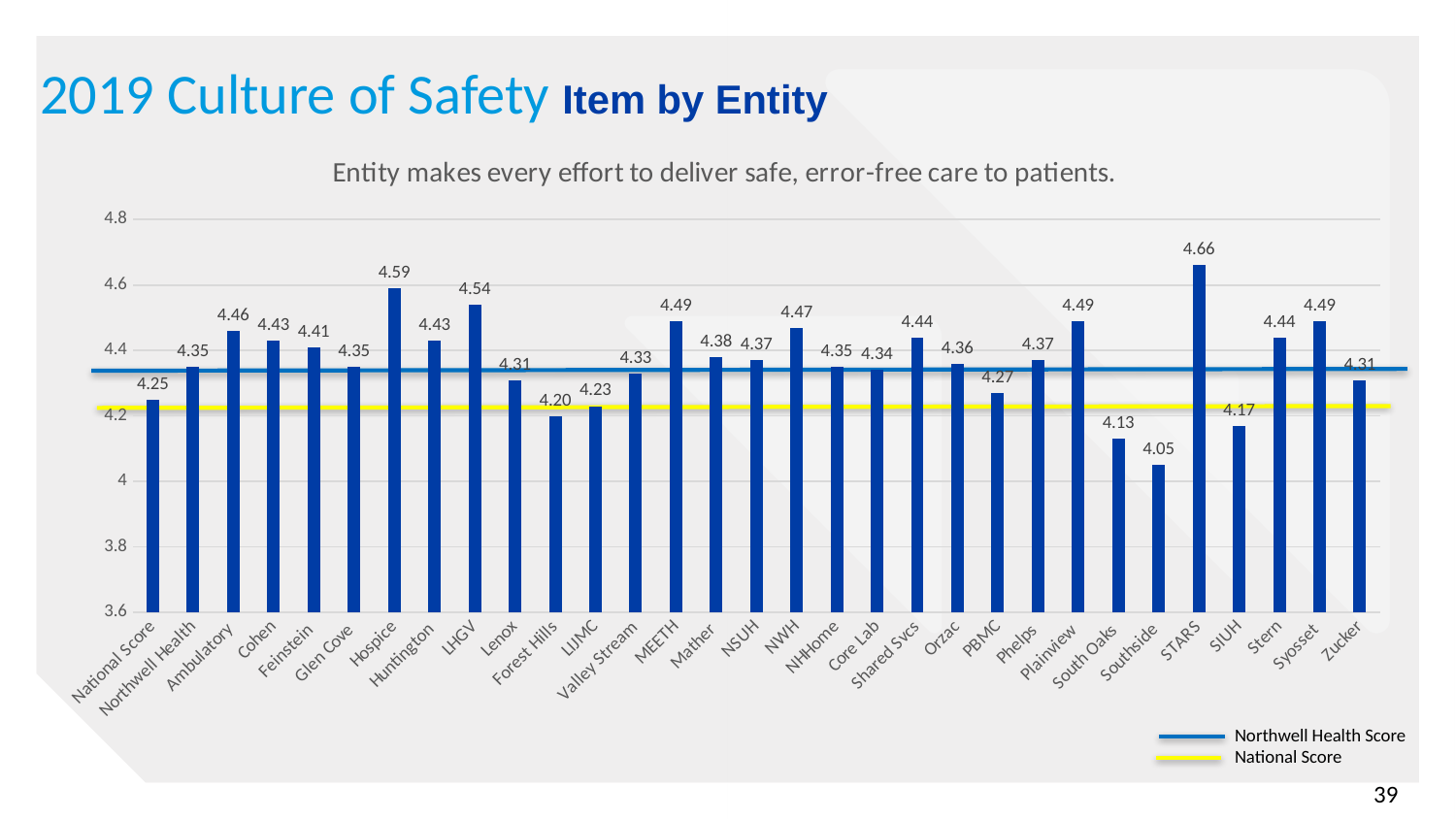

2019 Culture of Safety Item by Entity

### Chart:

| Category | Entity makes every effort to deliver safe, error-free care to patients. |
|---|---|
| National Score | 4.25 |
| Northwell Health | 4.35 |
| Ambulatory  | 4.46 |
| Cohen | 4.43 |
| Feinstein  | 4.41 |
| Glen Cove  | 4.35 |
| Hospice | 4.59 |
| Huntington  | 4.43 |
| LHGV | 4.54 |
| Lenox | 4.31 |
|  Forest Hills | 4.2 |
| LIJMC | 4.23 |
| Valley Stream | 4.33 |
| MEETH | 4.49 |
| Mather  | 4.38 |
| NSUH | 4.37 |
| NWH | 4.47 |
| NHHome | 4.35 |
| Core Lab | 4.34 |
| Shared Svcs | 4.44 |
| Orzac | 4.36 |
| PBMC | 4.27 |
| Phelps  | 4.37 |
| Plainview  | 4.49 |
| South Oaks  | 4.13 |
| Southside  | 4.05 |
| STARS | 4.66 |
| SIUH | 4.17 |
| Stern | 4.44 |
| Syosset  | 4.49 |
| Zucker | 4.31 |
Northwell Health Score
National Score